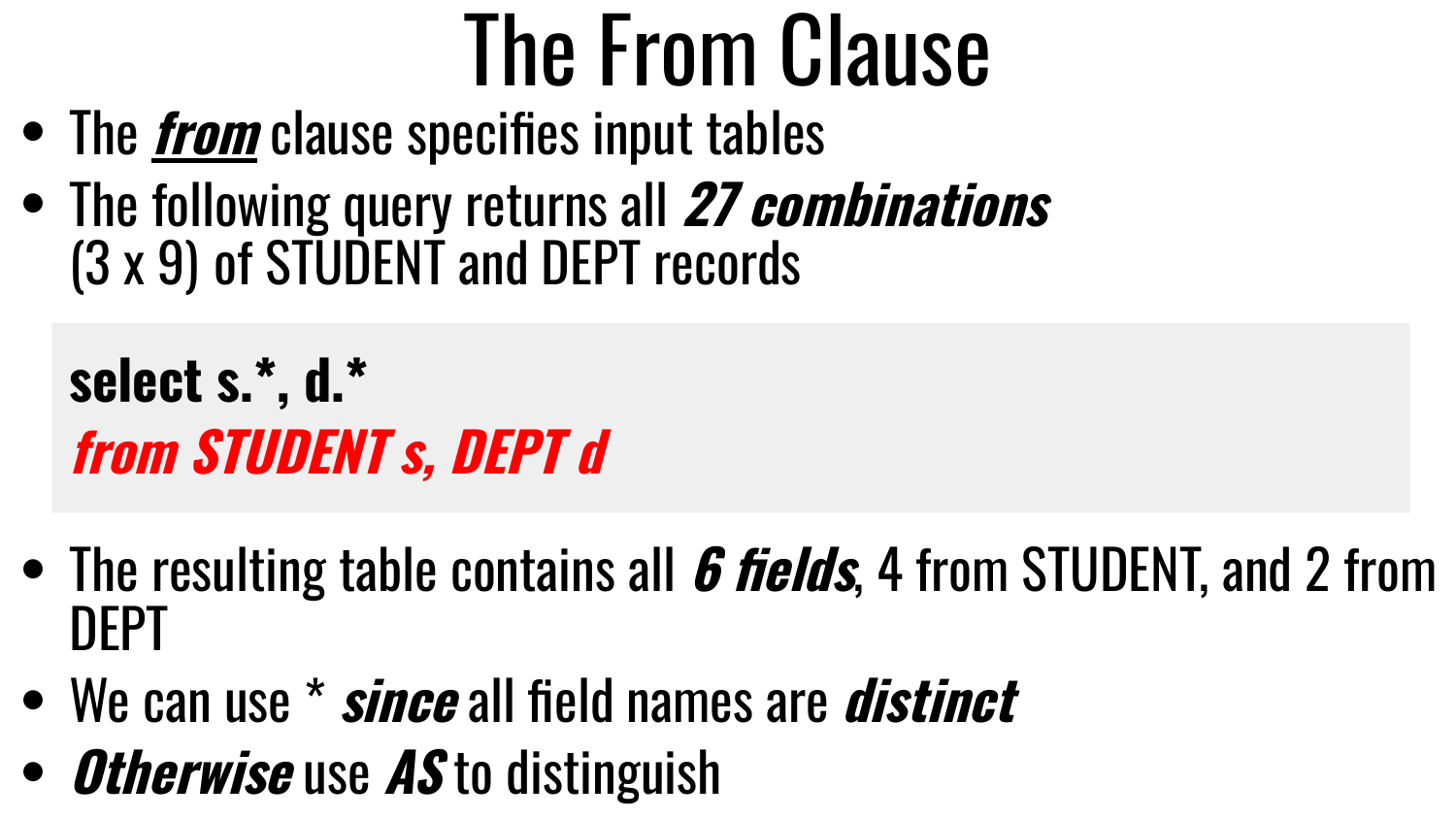

# The From Clause
The from clause specifies input tables
The following query returns all 27 combinations
(3 x 9) of STUDENT and DEPT records

	select s.*, d.*
	from STUDENT s, DEPT d

The resulting table contains all 6 fields, 4 from STUDENT, and 2 from DEPT
We can use * since all field names are distinct
Otherwise use AS to distinguish